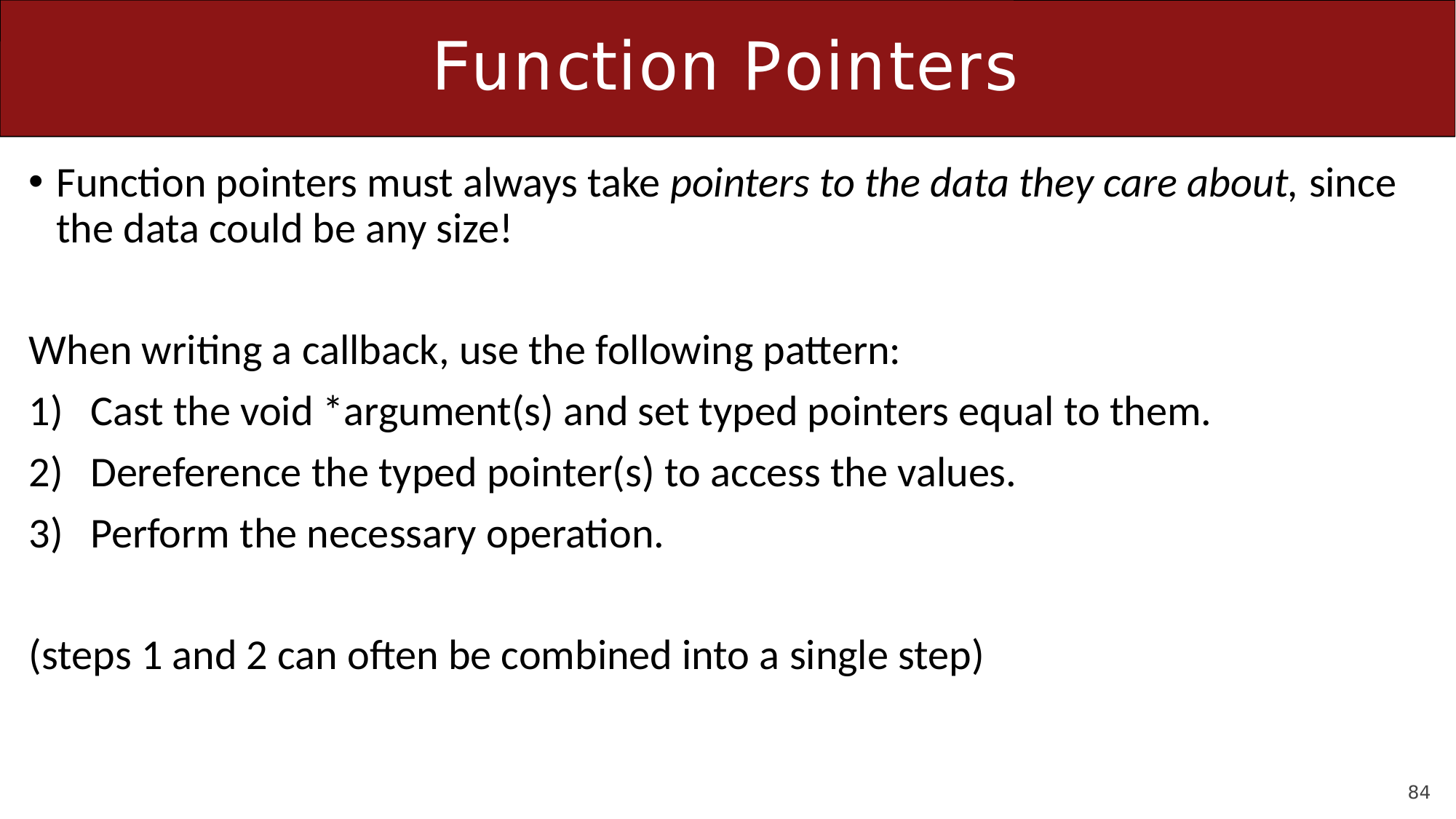

# Function Pointers
Function pointers must always take pointers to the data they care about, since the data could be any size!

When writing a callback, use the following pattern:
Cast the void *argument(s) and set typed pointers equal to them.
Dereference the typed pointer(s) to access the values.
Perform the necessary operation.

(steps 1 and 2 can often be combined into a single step)